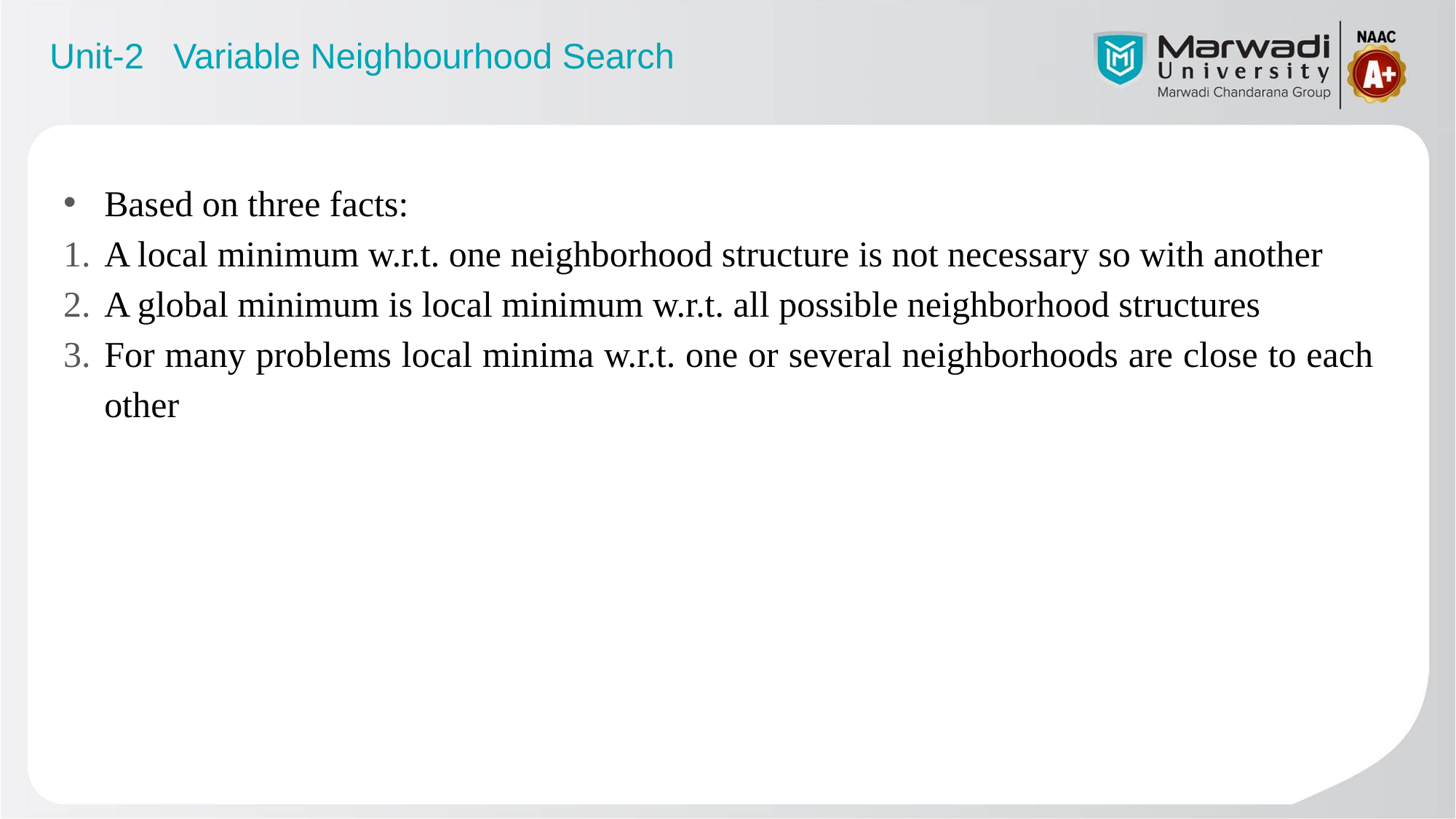

Unit-2   Variable Neighbourhood Search

Based on three facts:
A local minimum w.r.t. one neighborhood structure is not necessary so with another
A global minimum is local minimum w.r.t. all possible neighborhood structures
For many problems local minima w.r.t. one or several neighborhoods are close to each other